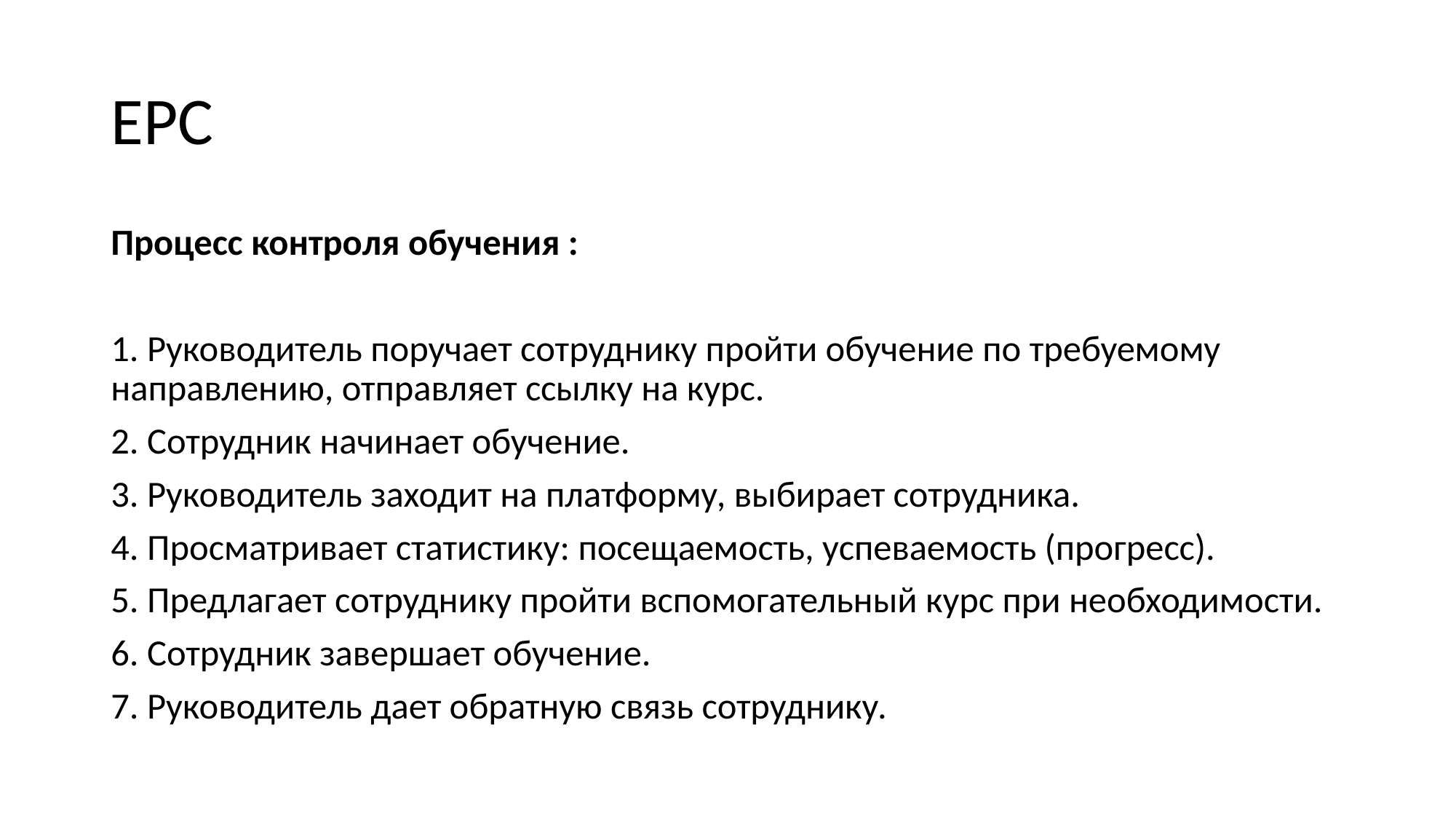

# EPC
Процесс контроля обучения :

1. Руководитель поручает сотруднику пройти обучение по требуемому направлению, отправляет ссылку на курс.
2. Сотрудник начинает обучение.
3. Руководитель заходит на платформу, выбирает сотрудника.
4. Просматривает статистику: посещаемость, успеваемость (прогресс).
5. Предлагает сотруднику пройти вспомогательный курс при необходимости.
6. Сотрудник завершает обучение.
7. Руководитель дает обратную связь сотруднику.